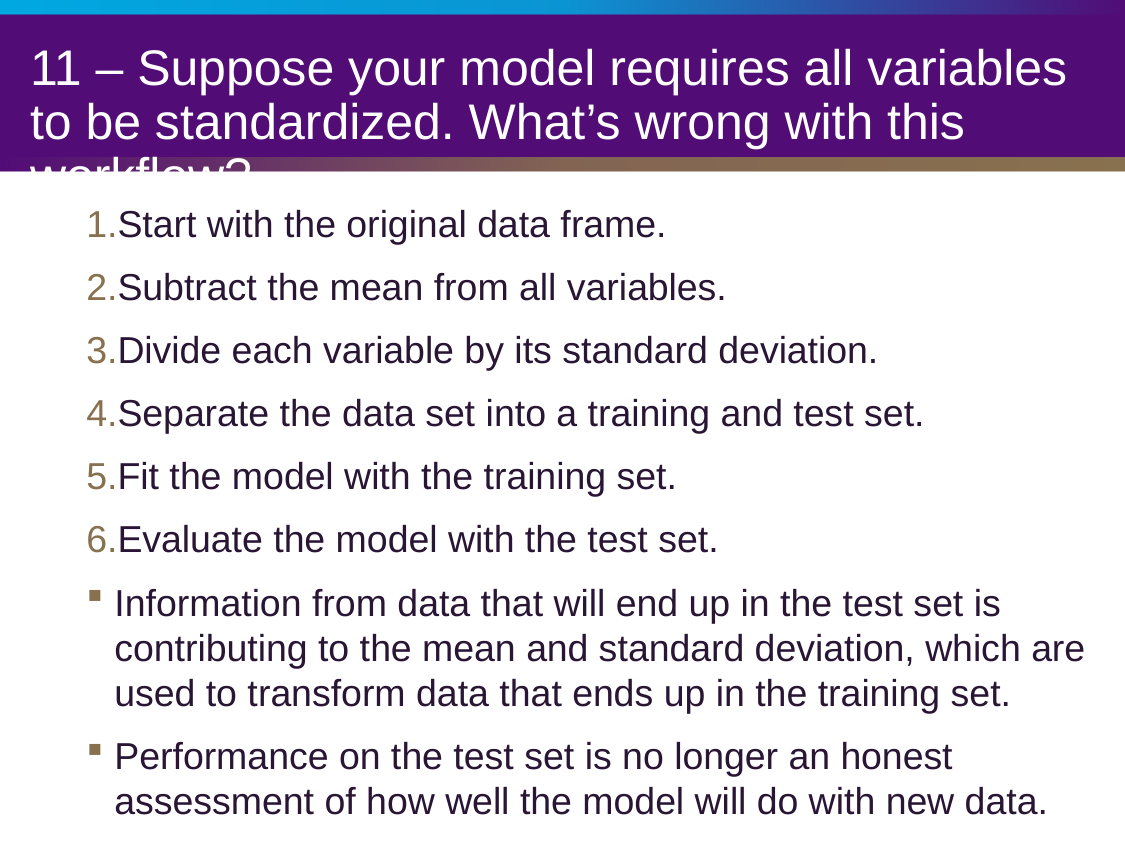

# 11 – Suppose your model requires all variables to be standardized. What’s wrong with this workflow?
Start with the original data frame.
Subtract the mean from all variables.
Divide each variable by its standard deviation.
Separate the data set into a training and test set.
Fit the model with the training set.
Evaluate the model with the test set.
Information from data that will end up in the test set is contributing to the mean and standard deviation, which are used to transform data that ends up in the training set.
Performance on the test set is no longer an honest assessment of how well the model will do with new data.